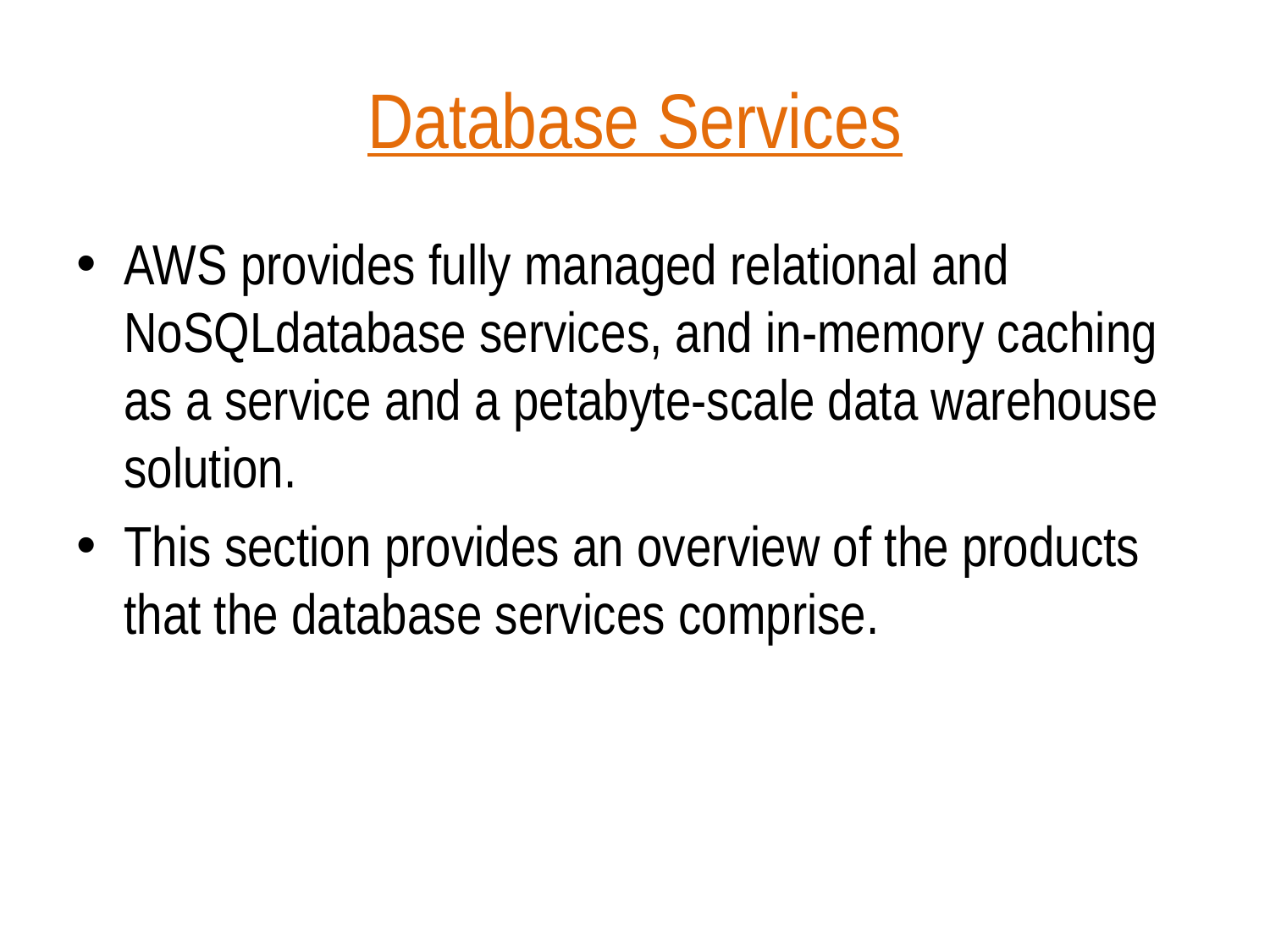

# Database Services
AWS provides fully managed relational and NoSQLdatabase services, and in-memory caching as a service and a petabyte-scale data warehouse solution.
This section provides an overview of the products that the database services comprise.